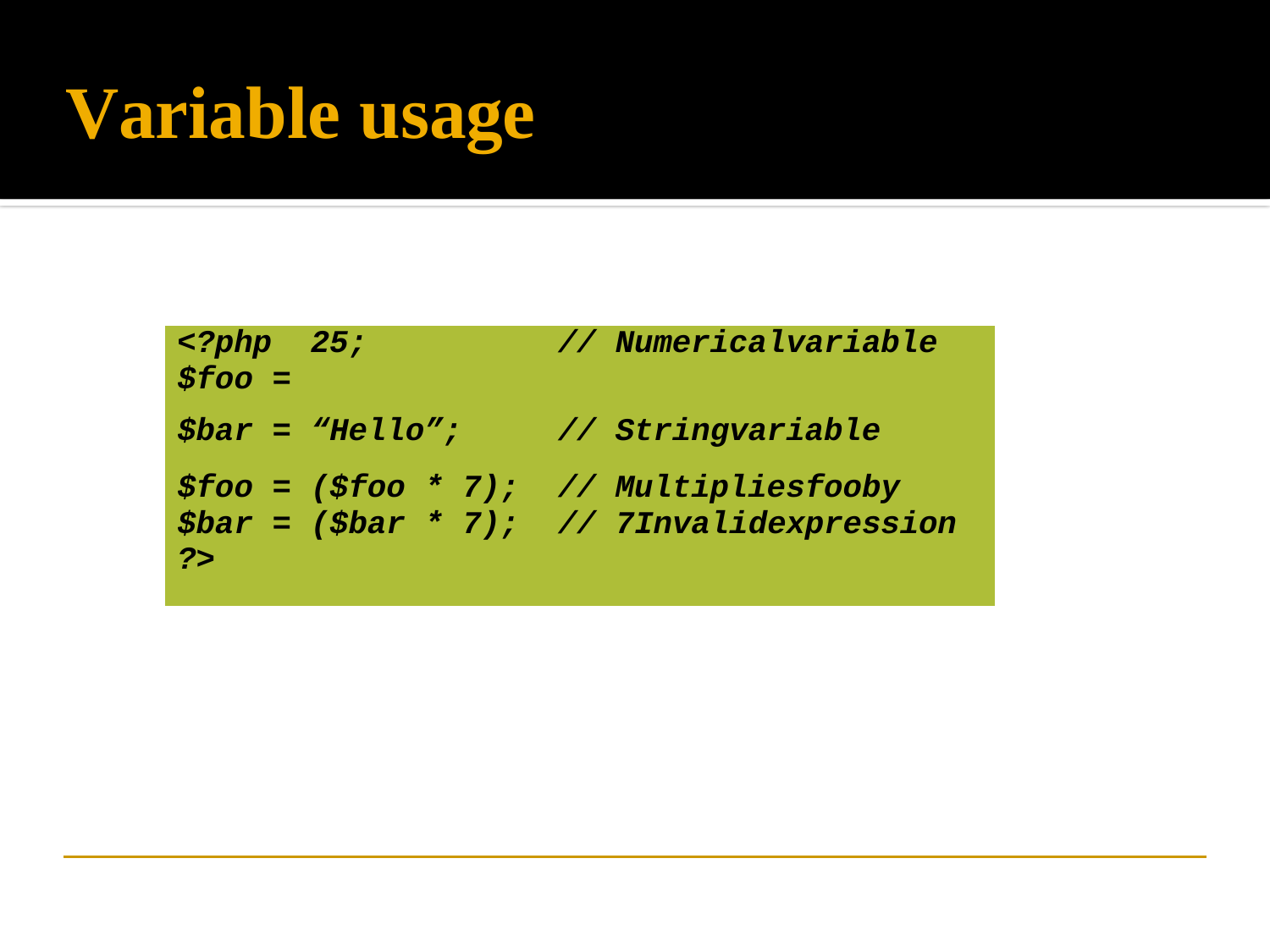

# Variable usage
| <?php $foo = | 25; | // | Numericalvariable |
| --- | --- | --- | --- |
| $bar = | “Hello”; | // | Stringvariable |
| $foo = $bar = ?> | ($foo \* 7); ($bar \* 7); | // // | Multipliesfooby 7Invalidexpression |